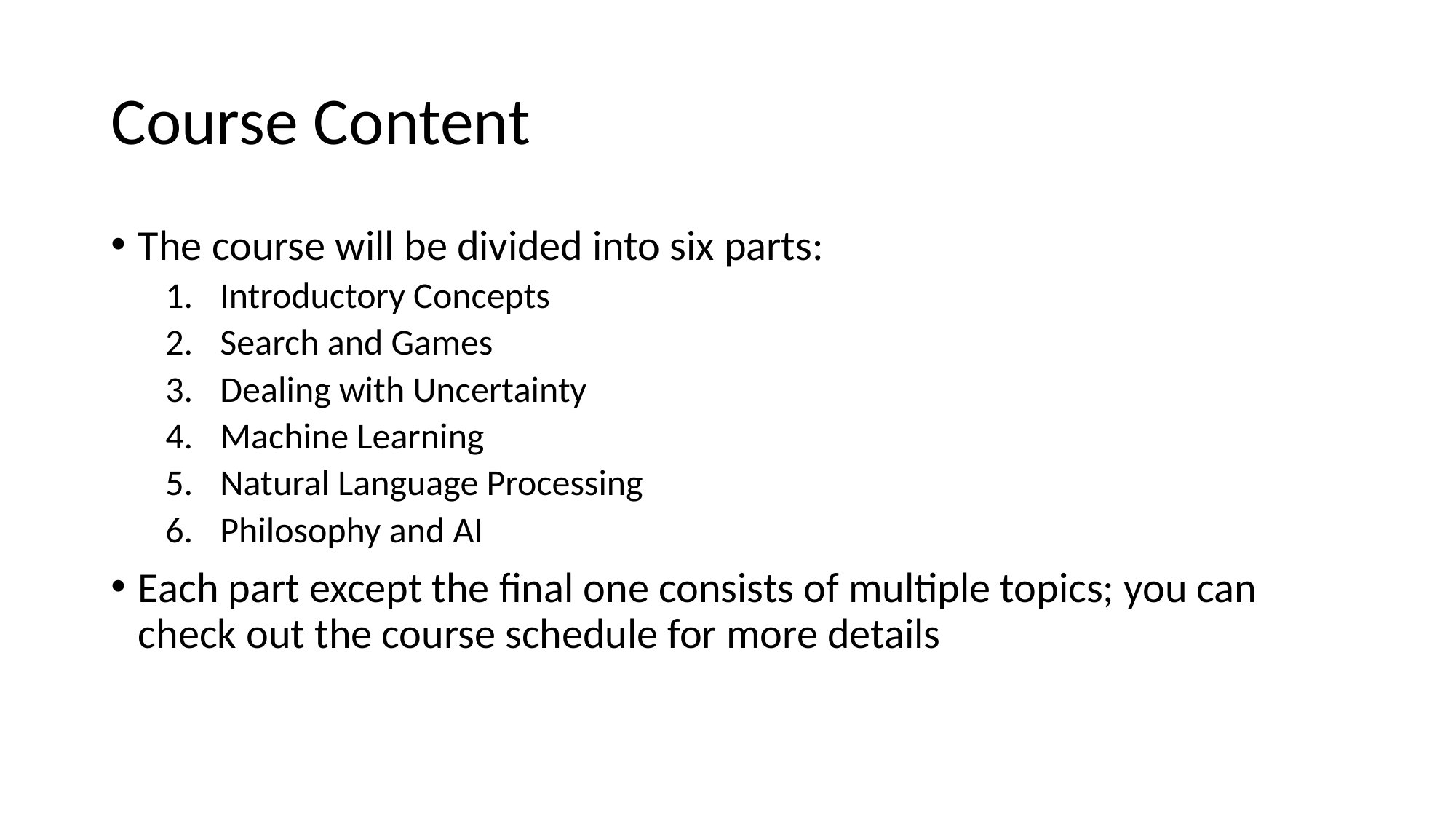

# Course Content
The course will be divided into six parts:
Introductory Concepts
Search and Games
Dealing with Uncertainty
Machine Learning
Natural Language Processing
Philosophy and AI
Each part except the final one consists of multiple topics; you can check out the course schedule for more details